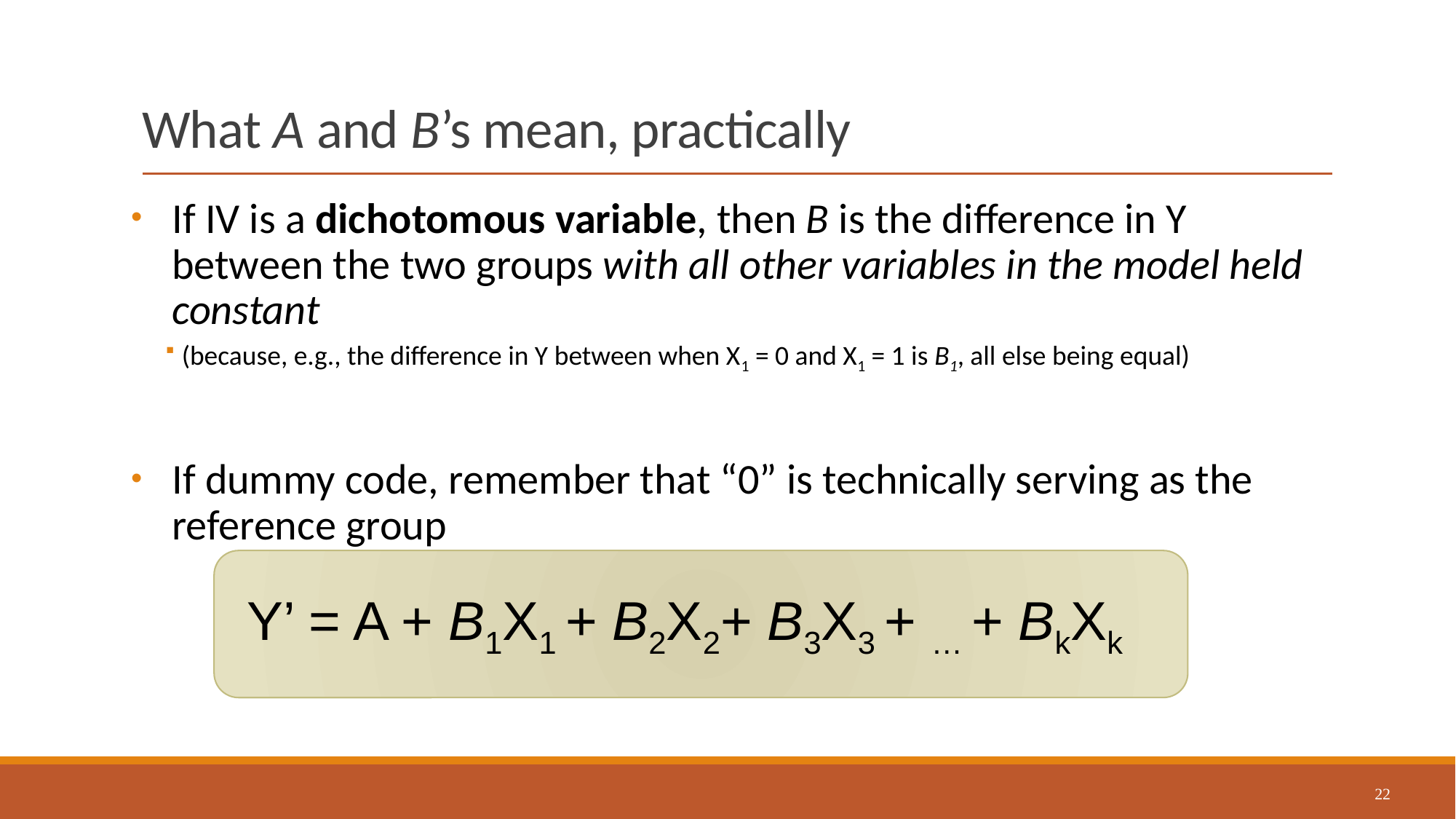

# What A and B’s mean, practically
If IV is a dichotomous variable, then B is the difference in Y between the two groups with all other variables in the model held constant
(because, e.g., the difference in Y between when X1 = 0 and X1 = 1 is B1, all else being equal)

If dummy code, remember that “0” is technically serving as the reference group

Y’ = A + B1X1 + B2X2+ B3X3 + … + BkXk

22